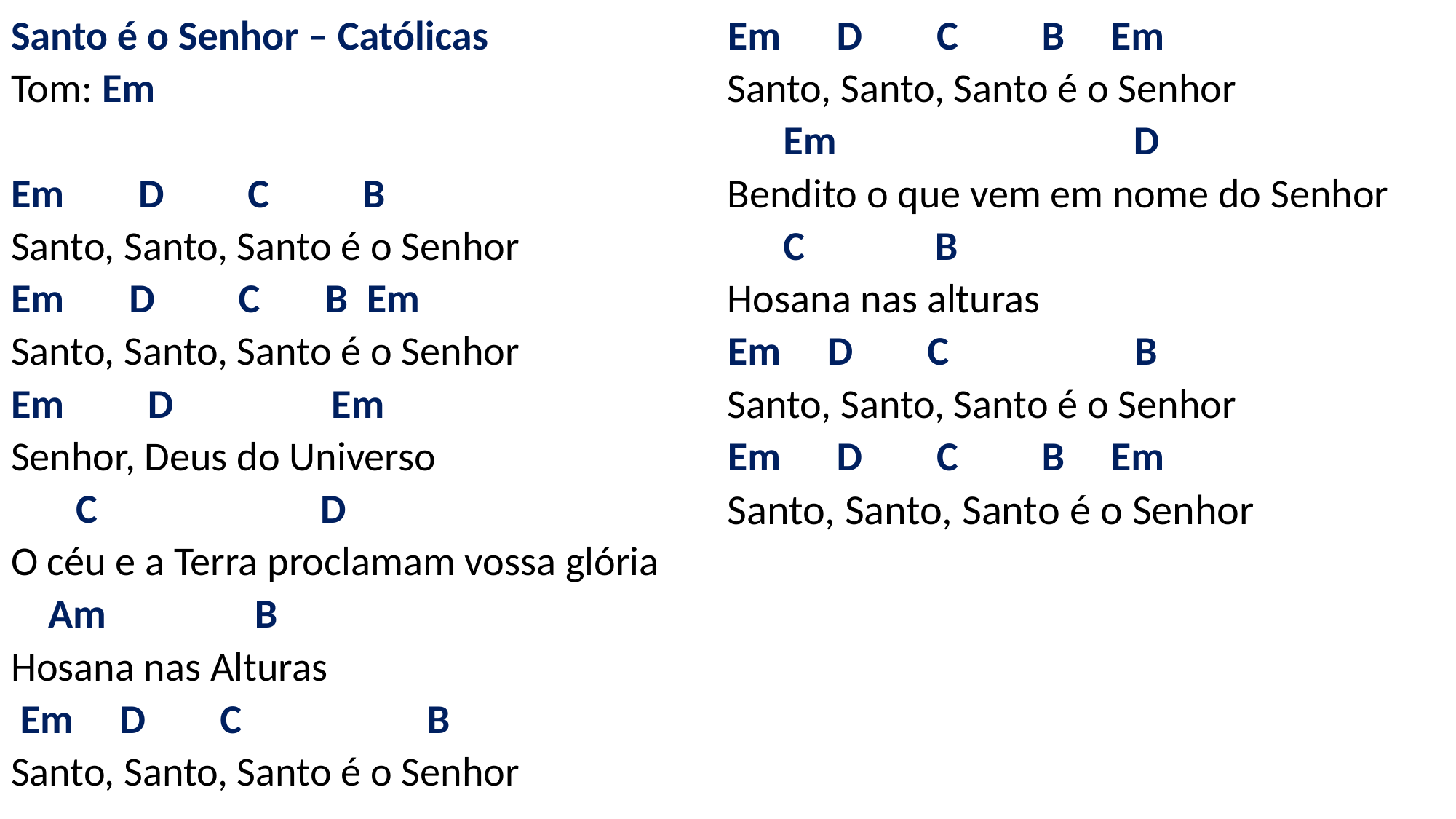

# Santo é o Senhor – Católicas Tom: Em   Em        D         C          B Santo, Santo, Santo é o Senhor Em       D         C       B  Em Santo, Santo, Santo é o Senhor Em         D                 Em Senhor, Deus do Universo C                        D O céu e a Terra proclamam vossa glória Am                B Hosana nas Alturas Em     D        C                    B Santo, Santo, Santo é o Senhor Em      D        C         B     Em Santo, Santo, Santo é o Senhor Em                                D Bendito o que vem em nome do Senhor C              B Hosana nas alturas Em     D        C                    B Santo, Santo, Santo é o Senhor Em      D        C         B     Em Santo, Santo, Santo é o Senhor